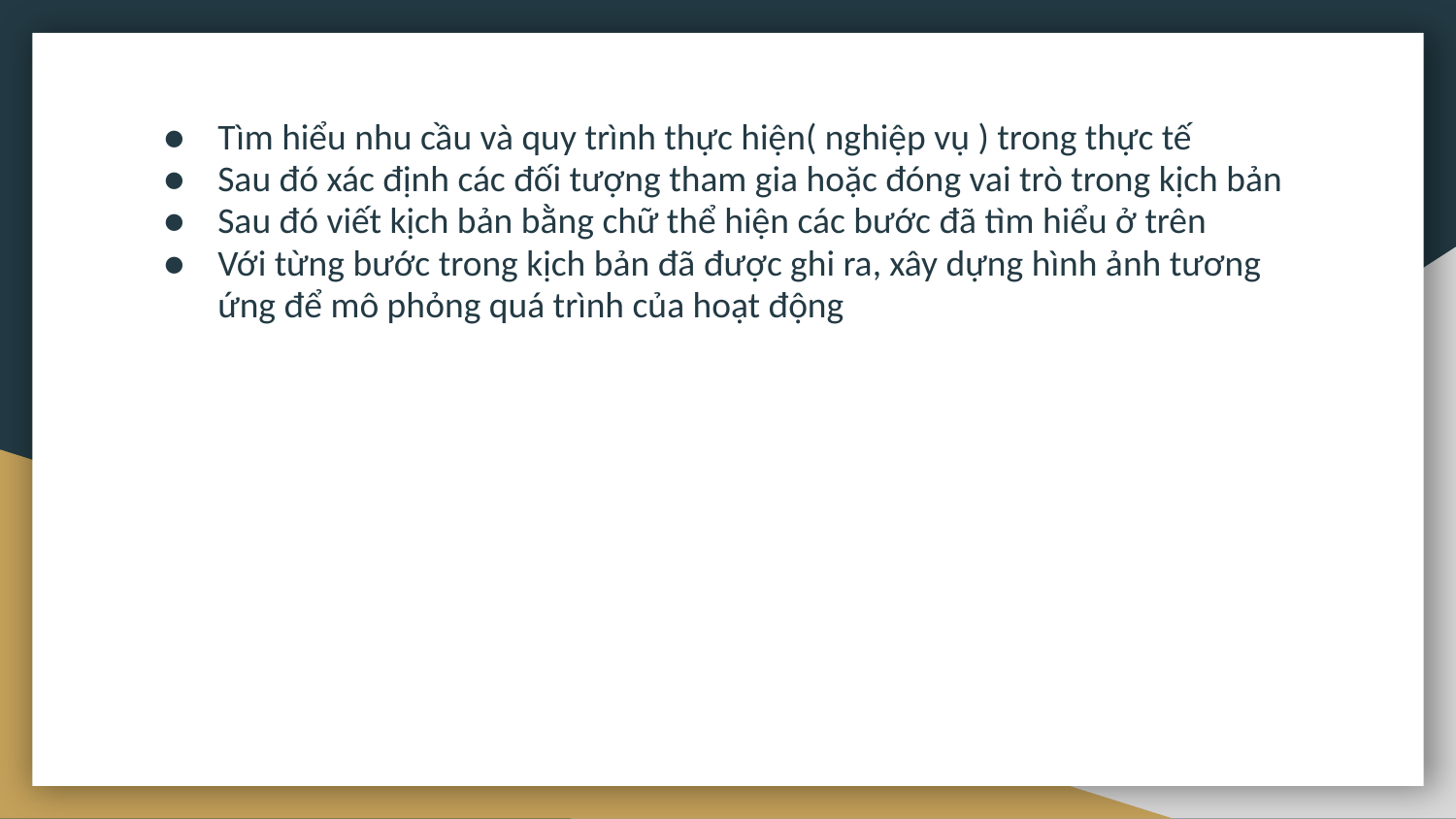

Tìm hiểu nhu cầu và quy trình thực hiện( nghiệp vụ ) trong thực tế
Sau đó xác định các đối tượng tham gia hoặc đóng vai trò trong kịch bản
Sau đó viết kịch bản bằng chữ thể hiện các bước đã tìm hiểu ở trên
Với từng bước trong kịch bản đã được ghi ra, xây dựng hình ảnh tương ứng để mô phỏng quá trình của hoạt động